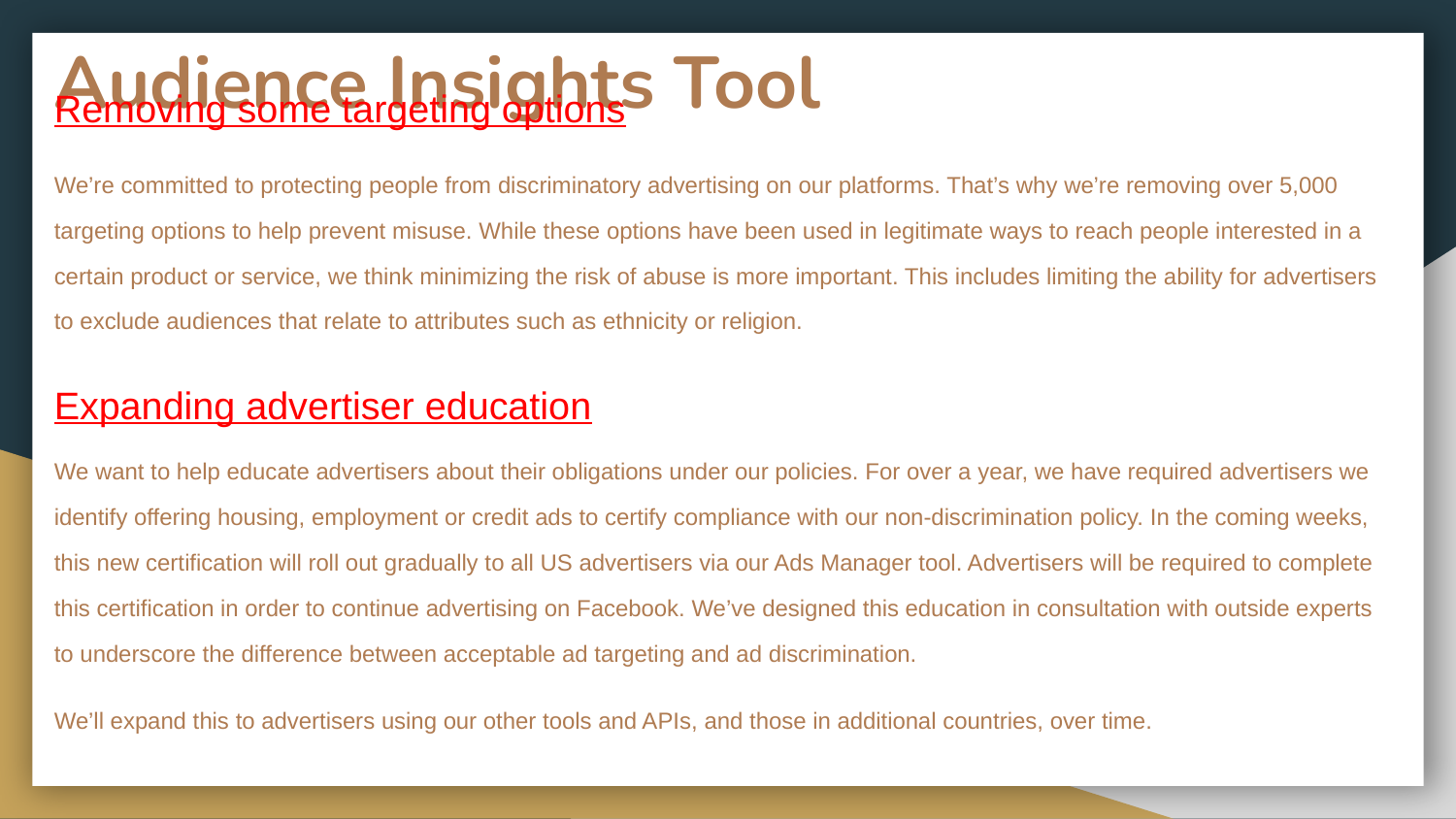

# Audience Insights Tool
Removing some targeting options
We’re committed to protecting people from discriminatory advertising on our platforms. That’s why we’re removing over 5,000 targeting options to help prevent misuse. While these options have been used in legitimate ways to reach people interested in a certain product or service, we think minimizing the risk of abuse is more important. This includes limiting the ability for advertisers to exclude audiences that relate to attributes such as ethnicity or religion.
Expanding advertiser education
We want to help educate advertisers about their obligations under our policies. For over a year, we have required advertisers we identify offering housing, employment or credit ads to certify compliance with our non-discrimination policy. In the coming weeks, this new certification will roll out gradually to all US advertisers via our Ads Manager tool. Advertisers will be required to complete this certification in order to continue advertising on Facebook. We’ve designed this education in consultation with outside experts to underscore the difference between acceptable ad targeting and ad discrimination.
We’ll expand this to advertisers using our other tools and APIs, and those in additional countries, over time.